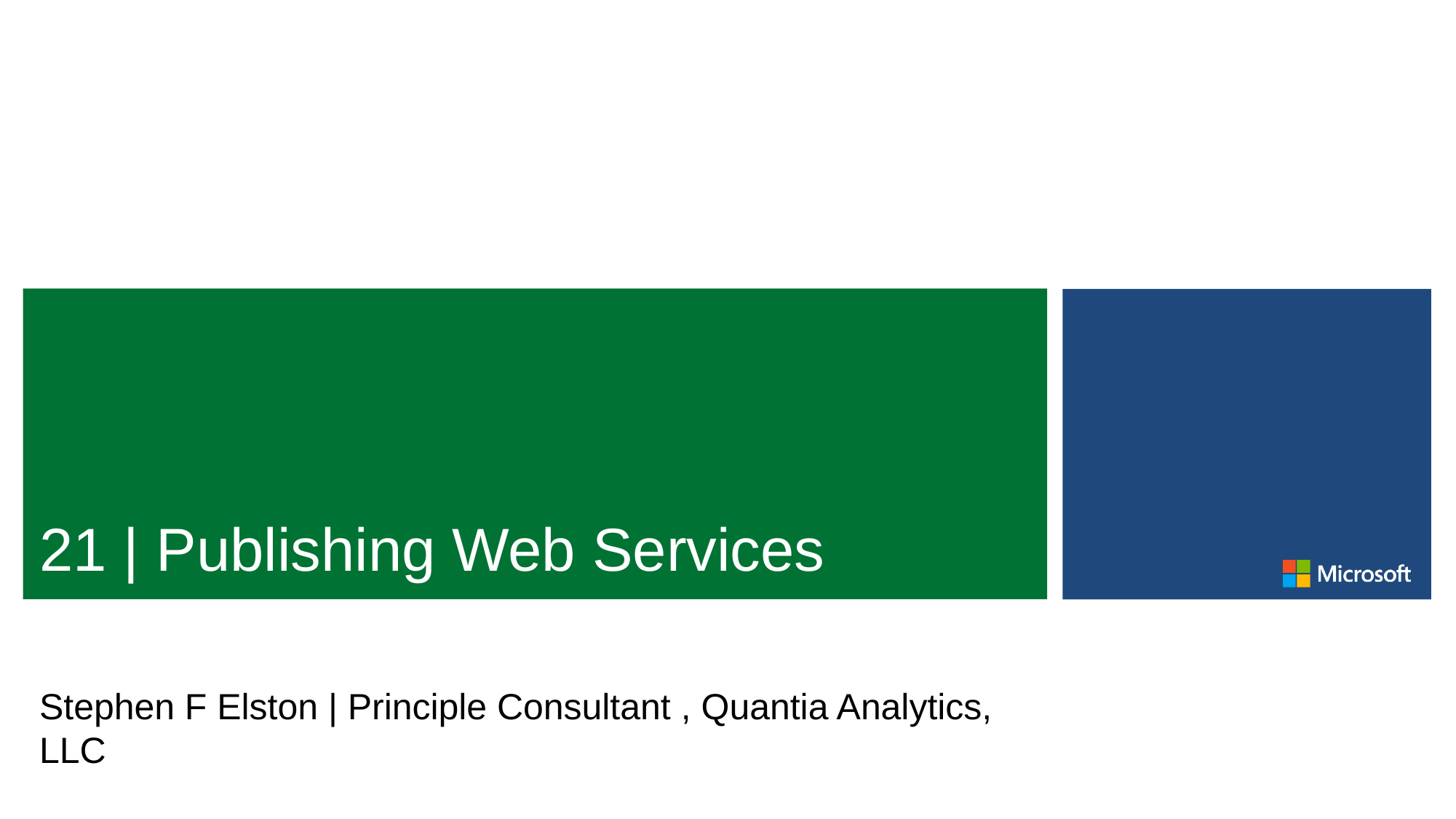

# 21 | Publishing Web Services
Stephen F Elston | Principle Consultant , Quantia Analytics, LLC